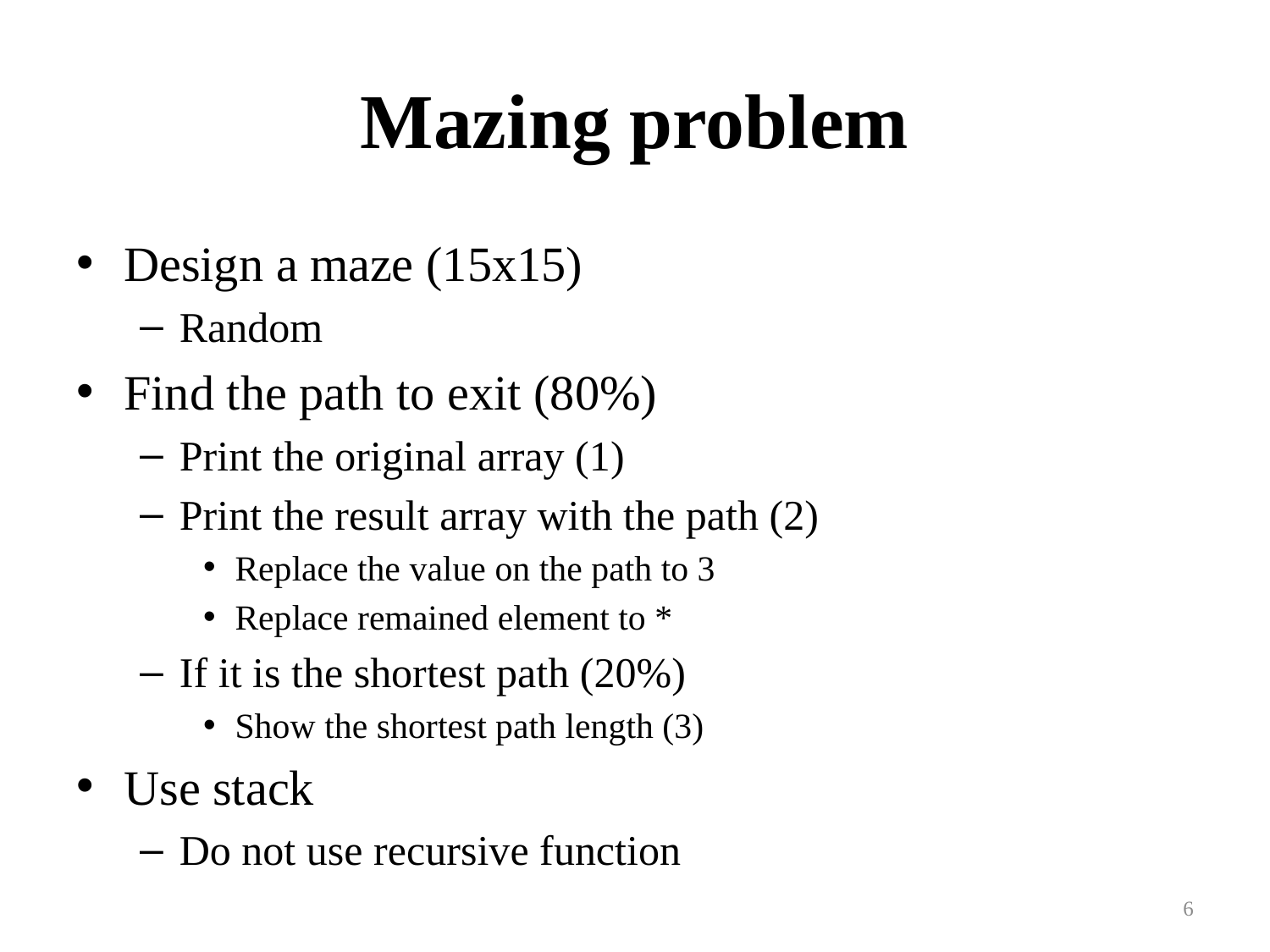

# Mazing problem
Design a maze (15x15)
Random
Find the path to exit (80%)
Print the original array (1)
Print the result array with the path (2)
Replace the value on the path to 3
Replace remained element to *
If it is the shortest path (20%)
Show the shortest path length (3)
Use stack
Do not use recursive function

6